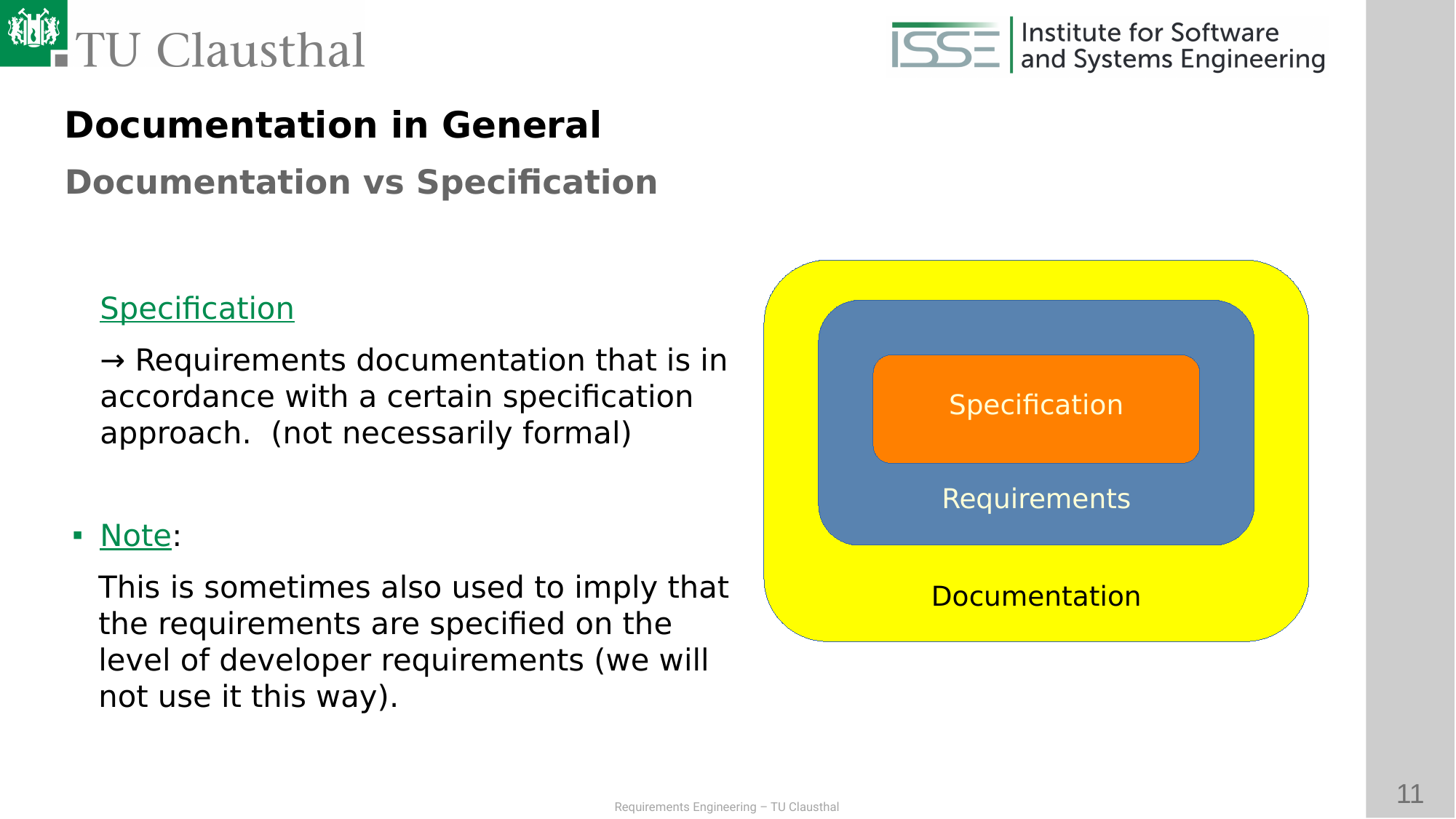

Documentation in General
Documentation vs Specification

# Specification
→ Requirements documentation that is in accordance with a certain specification approach.  (not necessarily formal)

Note:
This is sometimes also used to imply that the requirements are specified on the level of developer requirements (we will not use it this way).

Specification
Requirements
Documentation